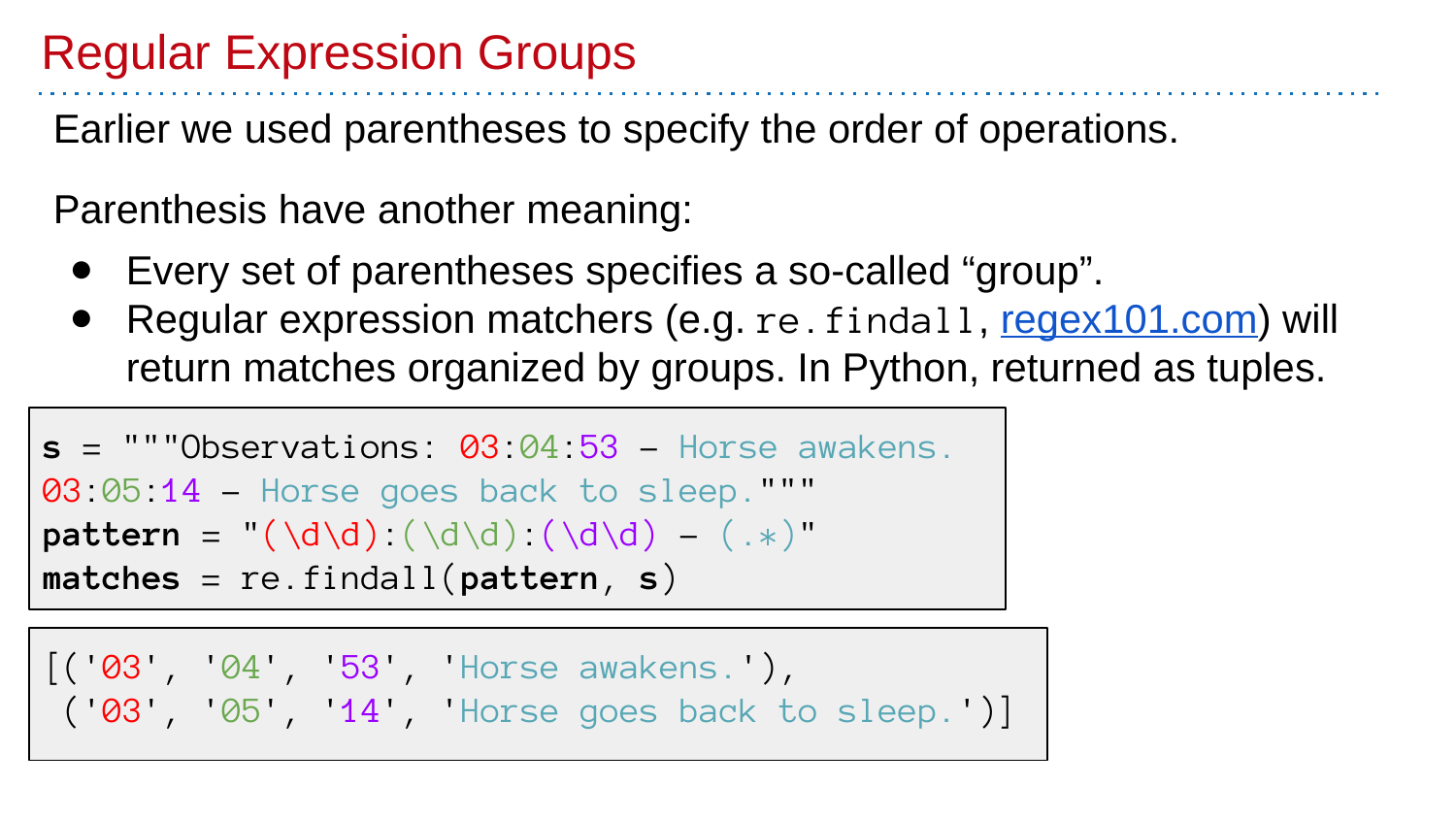

# Regular Expression Groups
Earlier we used parentheses to specify the order of operations.

Parenthesis have another meaning:
Every set of parentheses specifies a so-called “group”.
Regular expression matchers (e.g. re.findall, regex101.com) will return matches organized by groups. In Python, returned as tuples.

s = """Observations: 03:04:53 - Horse awakens.
03:05:14 - Horse goes back to sleep."""
pattern = "(\d\d):(\d\d):(\d\d) - (.*)"
matches = re.findall(pattern, s)
[('03', '04', '53', 'Horse awakens.'),
 ('03', '05', '14', 'Horse goes back to sleep.')]